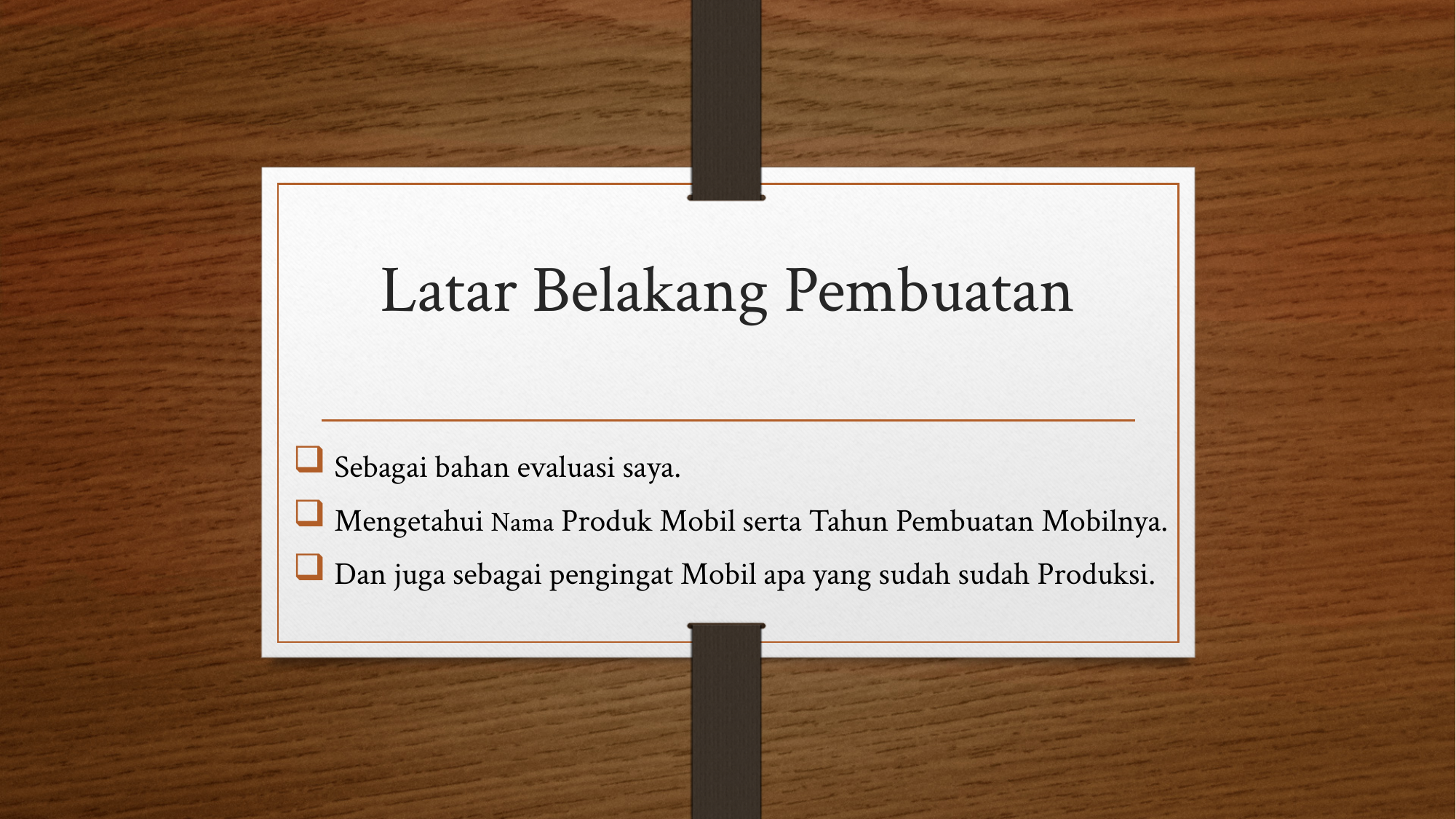

# Latar Belakang Pembuatan
Sebagai bahan evaluasi saya.
Mengetahui Nama Produk Mobil serta Tahun Pembuatan Mobilnya.
Dan juga sebagai pengingat Mobil apa yang sudah sudah Produksi.